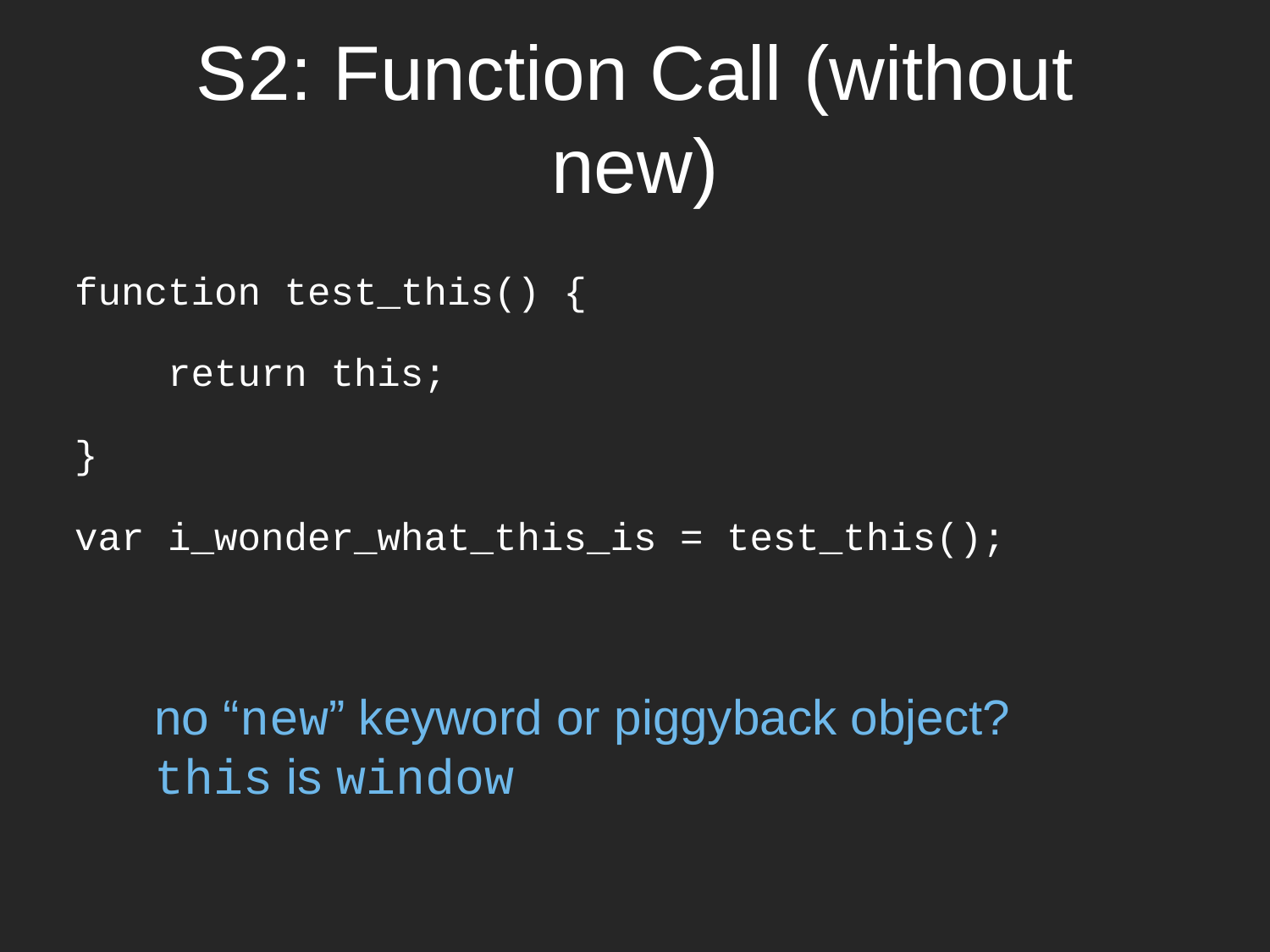

# S2: Function Call (without new)
function test_this() {
    return this;
}
var i_wonder_what_this_is = test_this();
no “new” keyword or piggyback object?
this is window